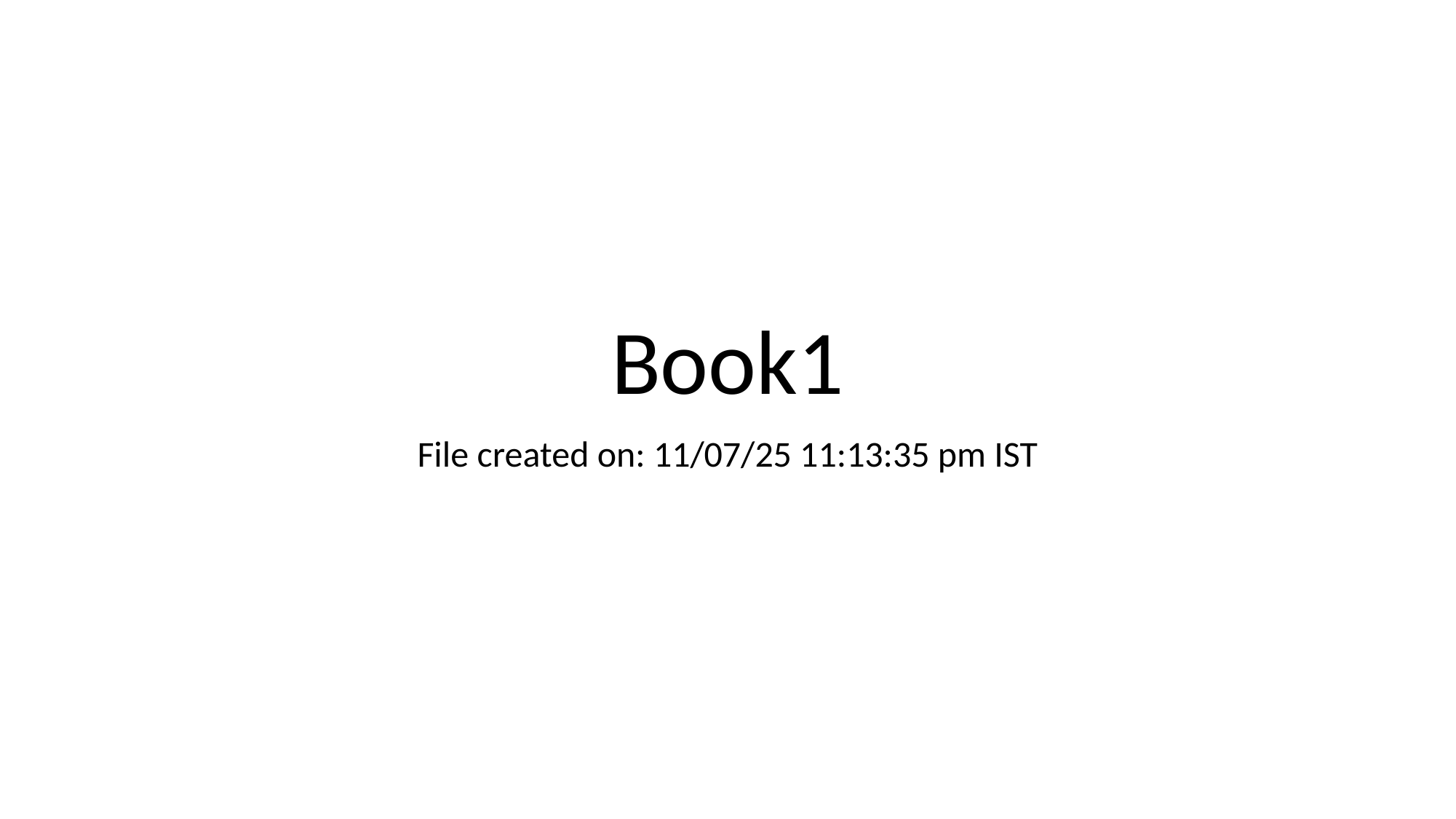

# Book1
File created on: 11/07/25 11:13:35 pm IST